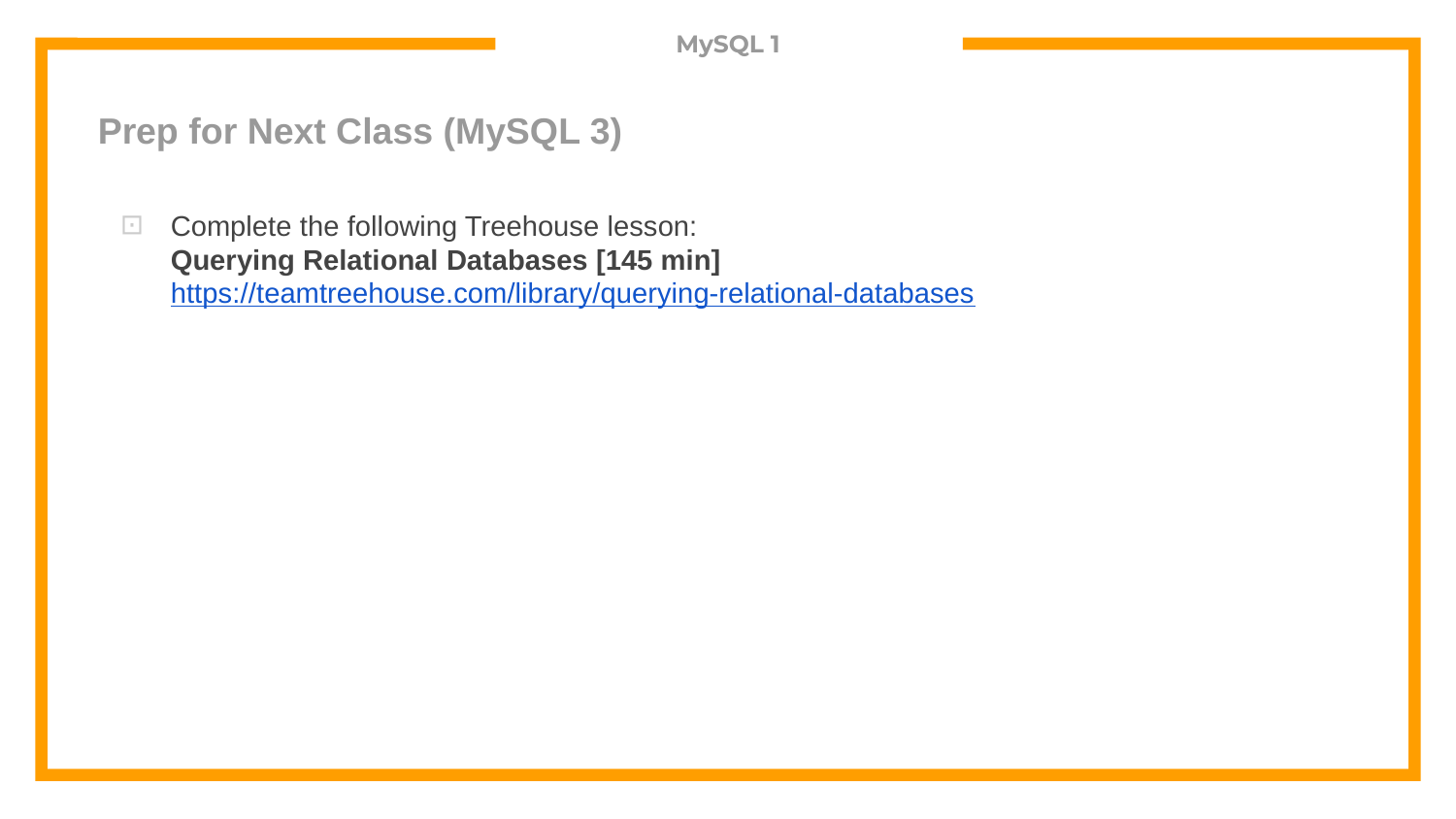

# MySQL 1
Prep for Next Class (MySQL 3)
Complete the following Treehouse lesson:
Querying Relational Databases [145 min]
https://teamtreehouse.com/library/querying-relational-databases